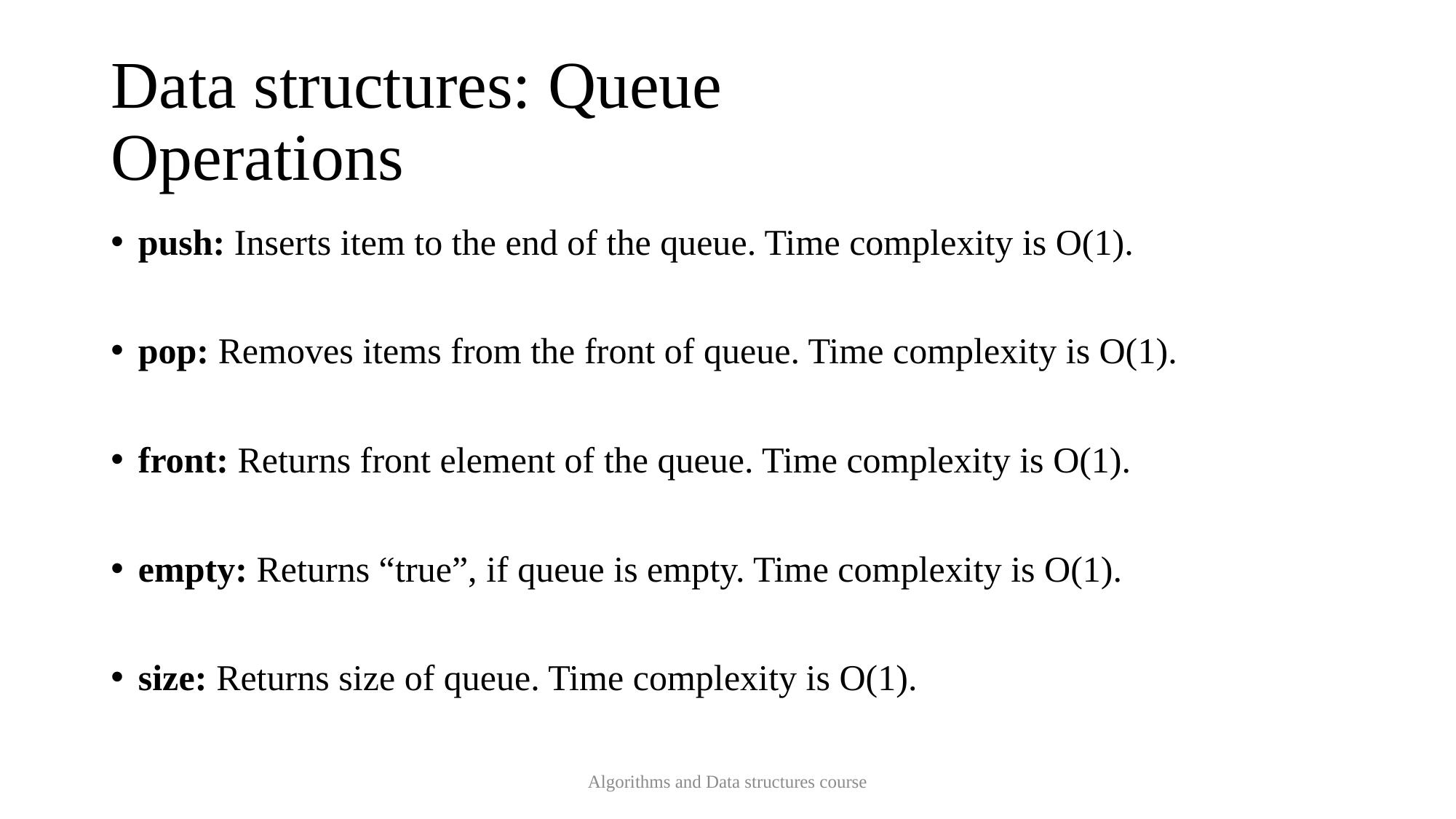

# Data structures: Queue Operations
push: Inserts item to the end of the queue. Time complexity is O(1).

pop: Removes items from the front of queue. Time complexity is O(1).

front: Returns front element of the queue. Time complexity is O(1).

empty: Returns “true”, if queue is empty. Time complexity is O(1).

size: Returns size of queue. Time complexity is O(1).

Algorithms and Data structures course